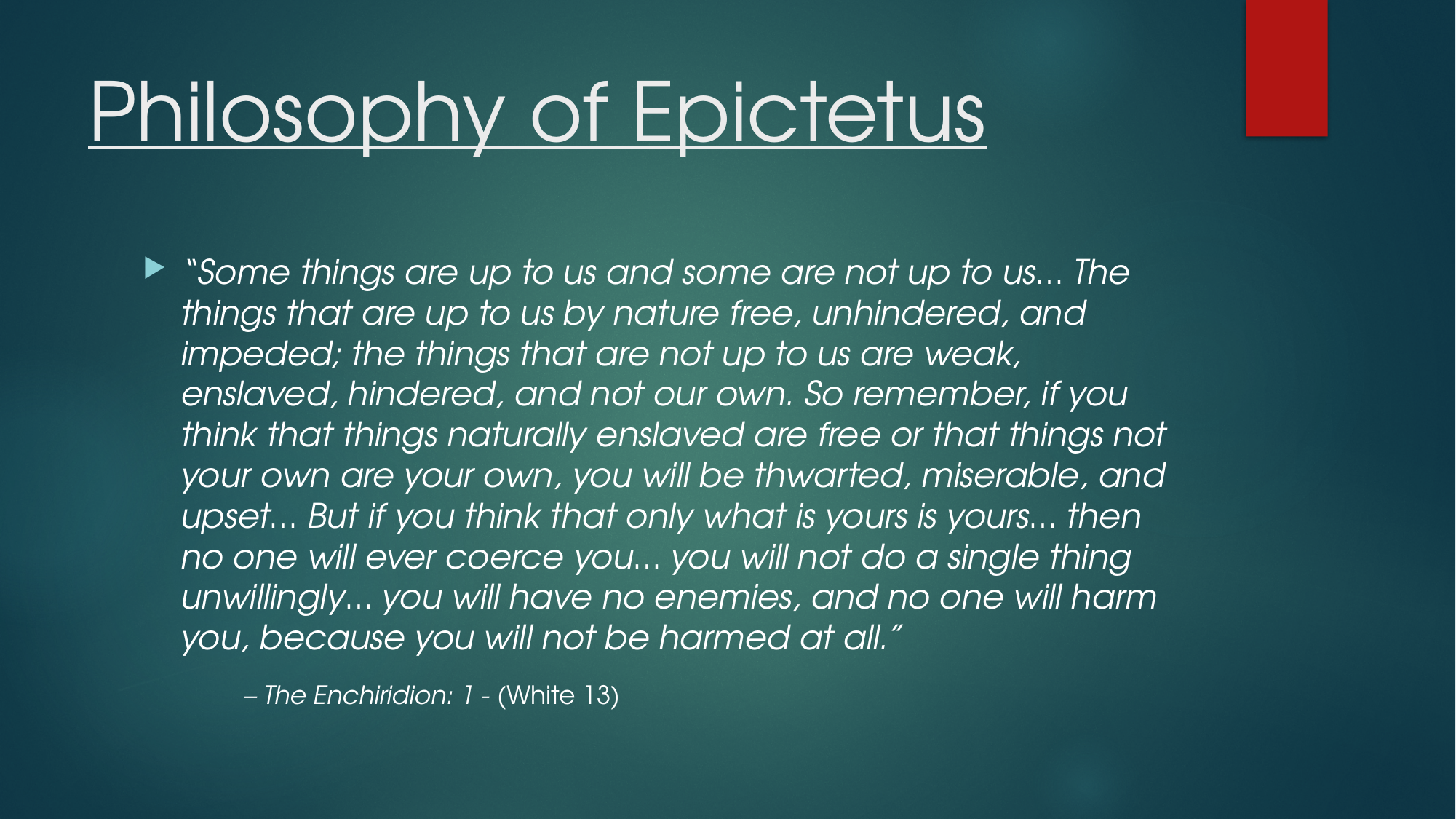

# Philosophy of Epictetus
“Some things are up to us and some are not up to us… The things that are up to us by nature free, unhindered, and impeded; the things that are not up to us are weak, enslaved, hindered, and not our own. So remember, if you think that things naturally enslaved are free or that things not your own are your own, you will be thwarted, miserable, and upset… But if you think that only what is yours is yours… then no one will ever coerce you… you will not do a single thing unwillingly… you will have no enemies, and no one will harm you, because you will not be harmed at all.”
								– The Enchiridion: 1 - (White 13)